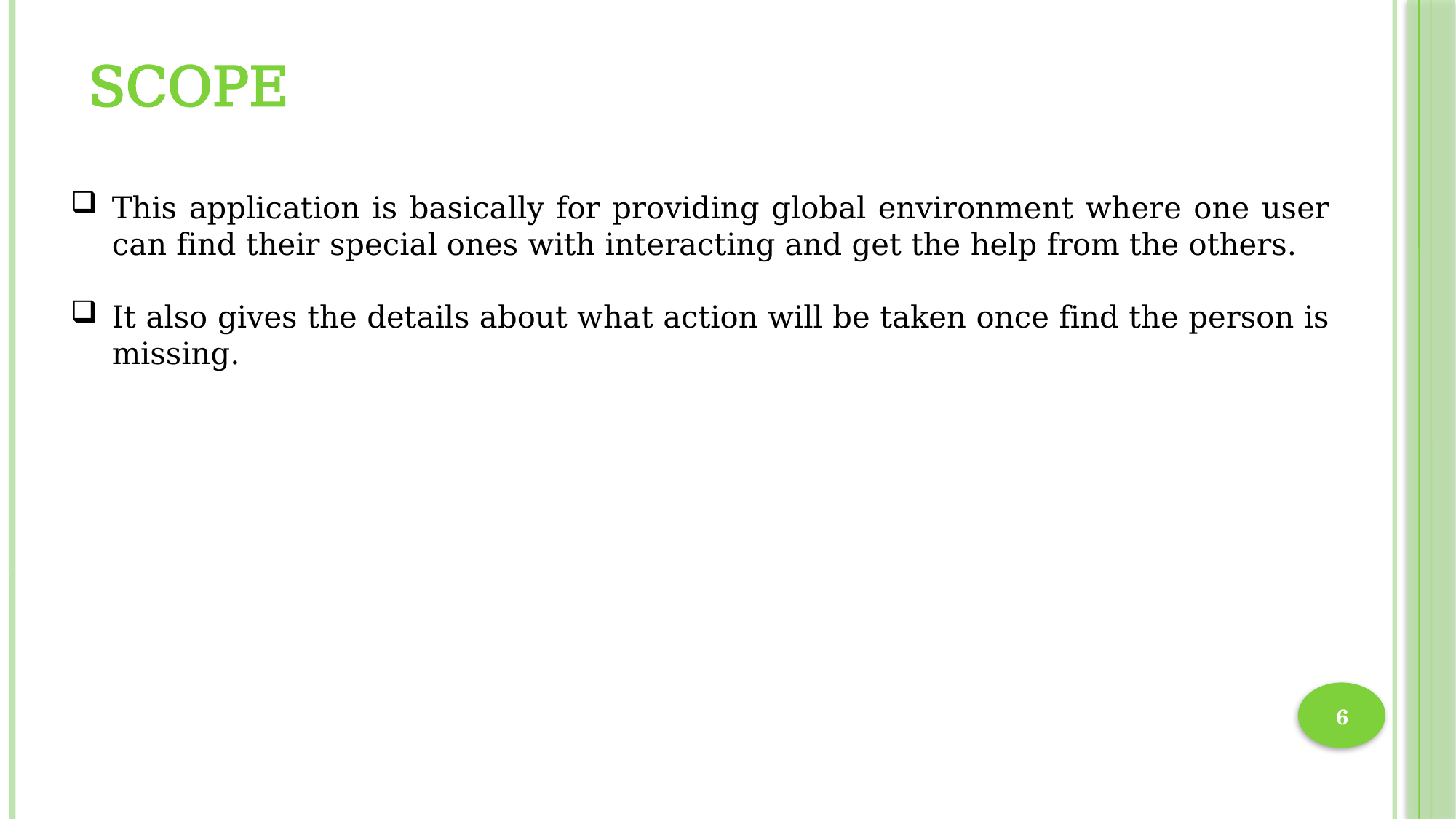

SCOPE
This application is basically for providing global environment where one user can find their special ones with interacting and get the help from the others.

It also gives the details about what action will be taken once find the person is missing.

6